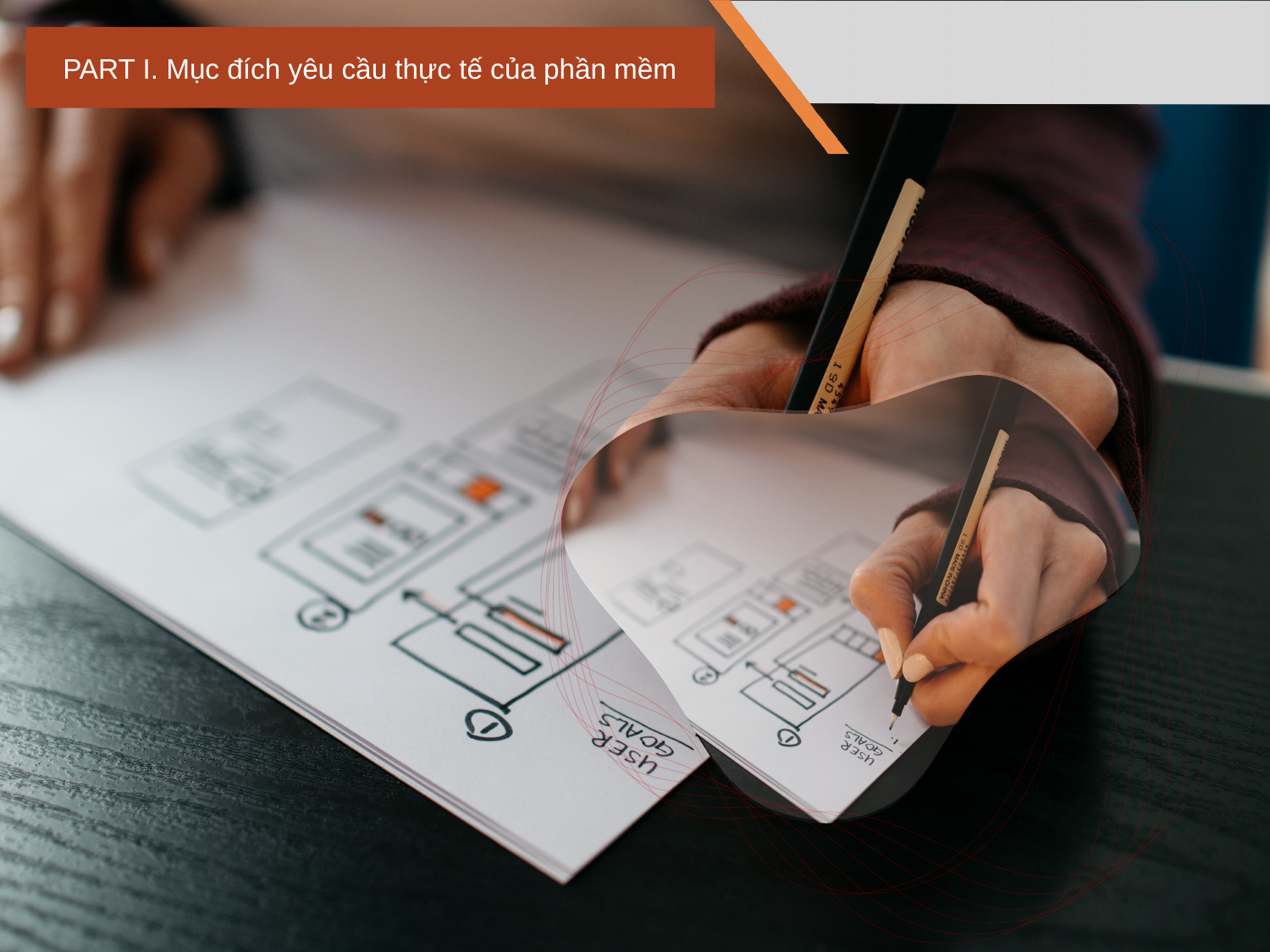

PART I. Mục đích yêu cầu thực tế của phần mềm